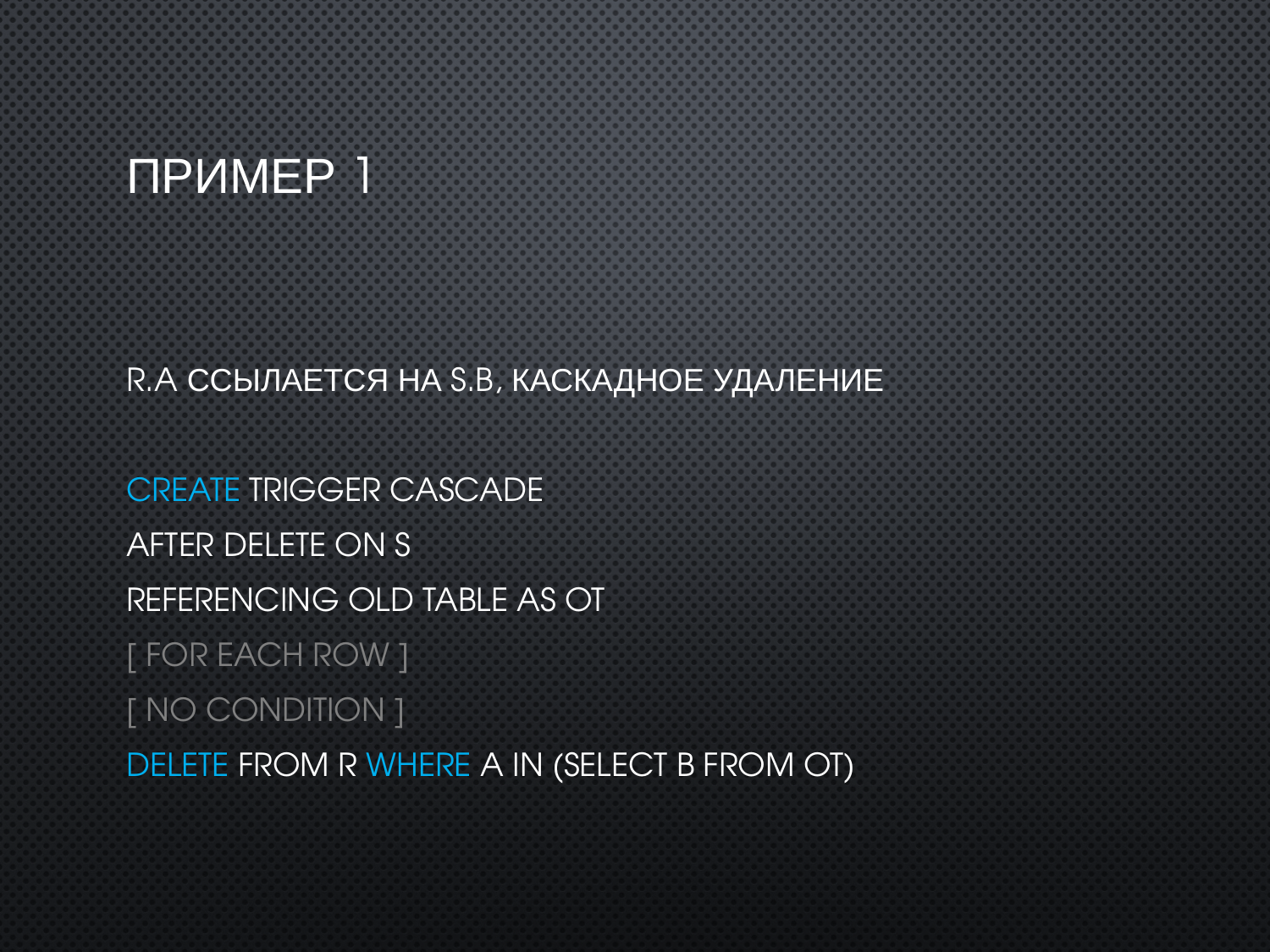

# Пример 1
R.A ссылается на S.B, каскадное удаление

Create trigger cascade
After delete on S
Referencing Old table as Ot
[ for each row ]
[ no condition ]
Delete from R where A in (select B from Ot)